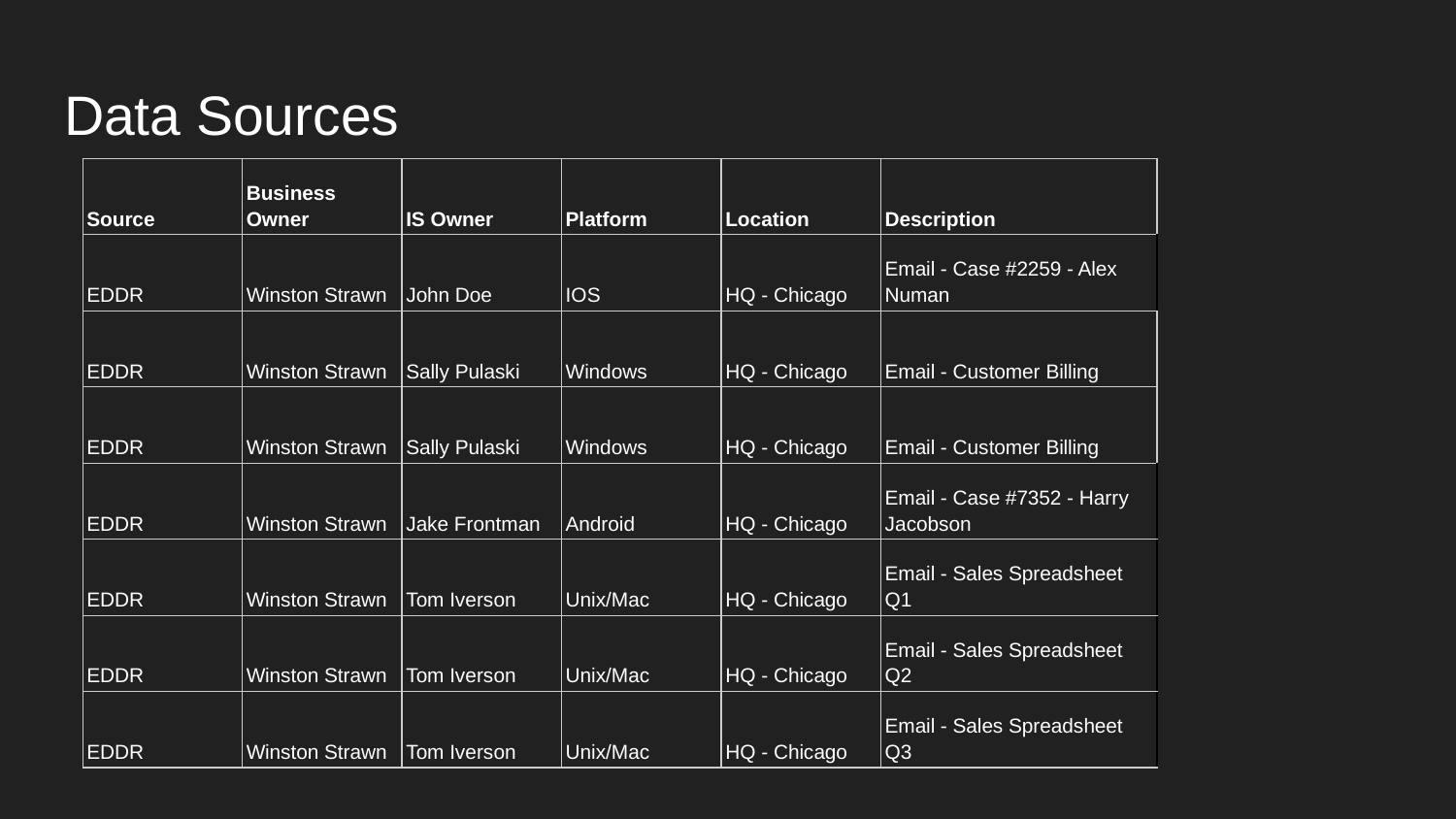

# Data Sources
| Source | Business Owner | IS Owner | Platform | Location | Description |
| --- | --- | --- | --- | --- | --- |
| EDDR | Winston Strawn | John Doe | IOS | HQ - Chicago | Email - Case #2259 - Alex Numan |
| EDDR | Winston Strawn | Sally Pulaski | Windows | HQ - Chicago | Email - Customer Billing |
| EDDR | Winston Strawn | Sally Pulaski | Windows | HQ - Chicago | Email - Customer Billing |
| EDDR | Winston Strawn | Jake Frontman | Android | HQ - Chicago | Email - Case #7352 - Harry Jacobson |
| EDDR | Winston Strawn | Tom Iverson | Unix/Mac | HQ - Chicago | Email - Sales Spreadsheet Q1 |
| EDDR | Winston Strawn | Tom Iverson | Unix/Mac | HQ - Chicago | Email - Sales Spreadsheet Q2 |
| EDDR | Winston Strawn | Tom Iverson | Unix/Mac | HQ - Chicago | Email - Sales Spreadsheet Q3 |